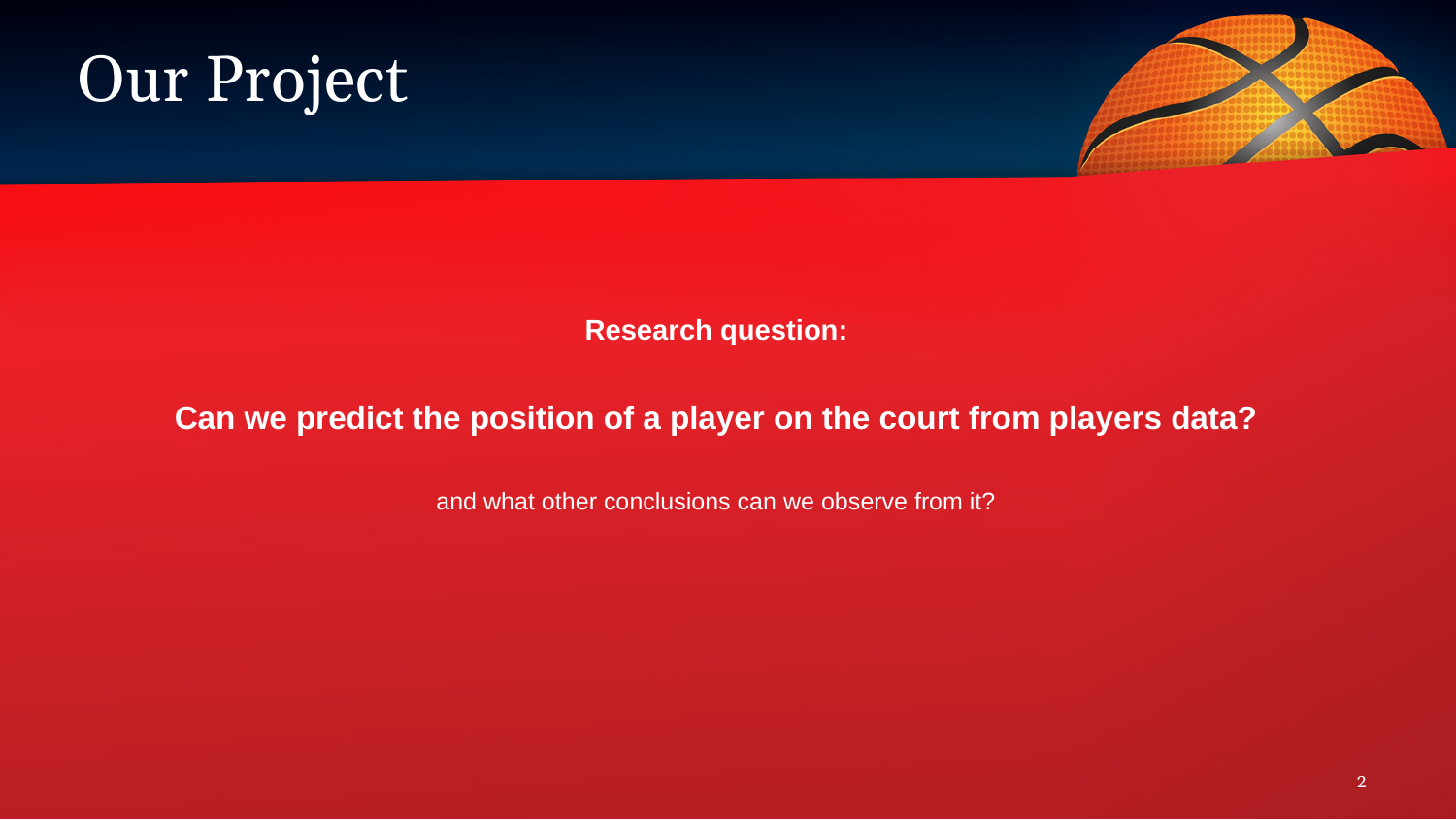

# Our Project

Research question:

Can we predict the position of a player on the court from players data?

and what other conclusions can we observe from it?

2